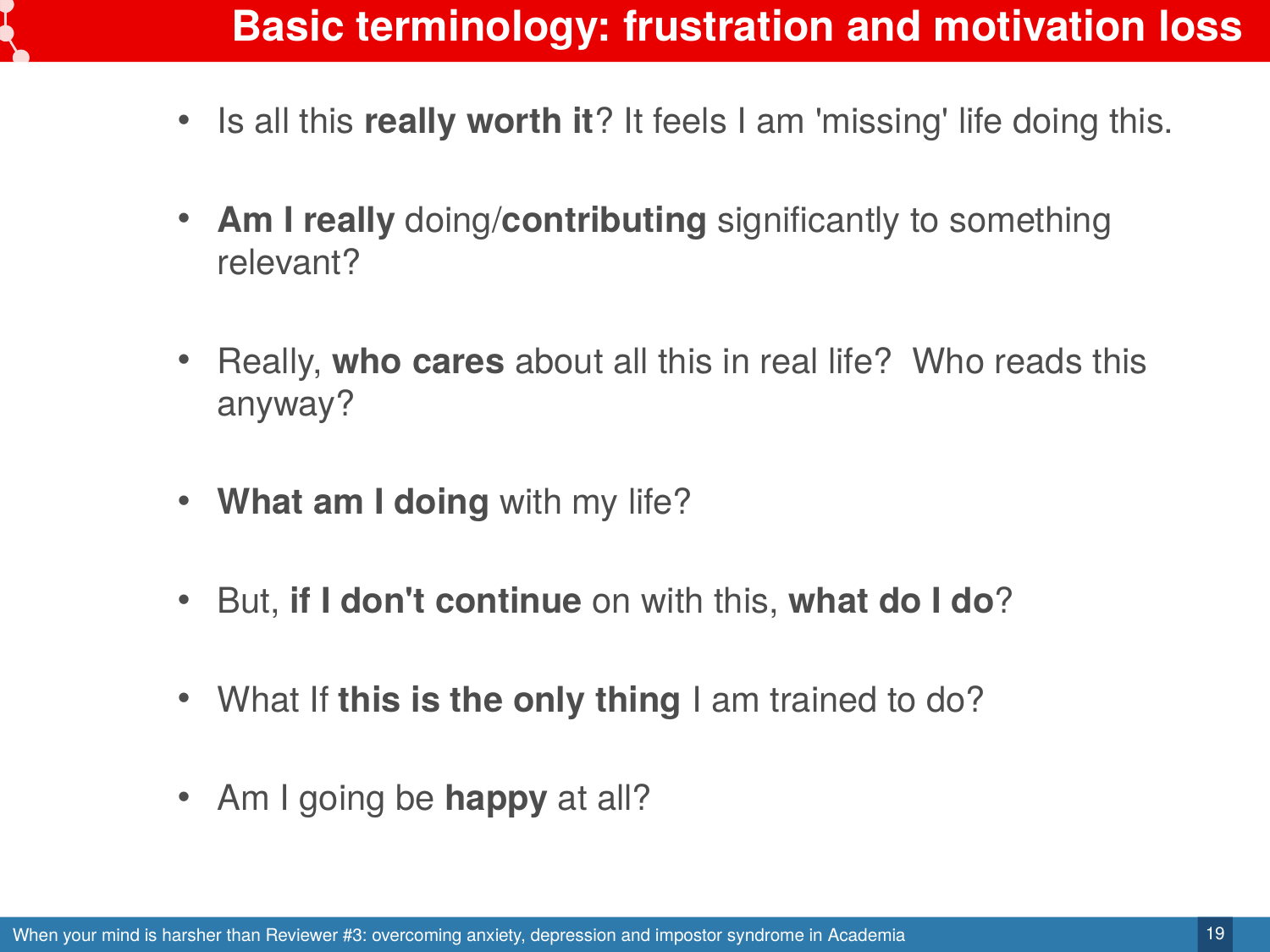

# Basic terminology: frustration and motivation loss

Is all this really worth it? It feels I am 'missing' life doing this.

Am I really doing/contributing significantly to something relevant?

Really, who cares about all this in real life?  Who reads this anyway?

What am I doing with my life?

But, if I don't continue on with this, what do I do?

What If this is the only thing I am trained to do?

Am I going be happy at all?

19